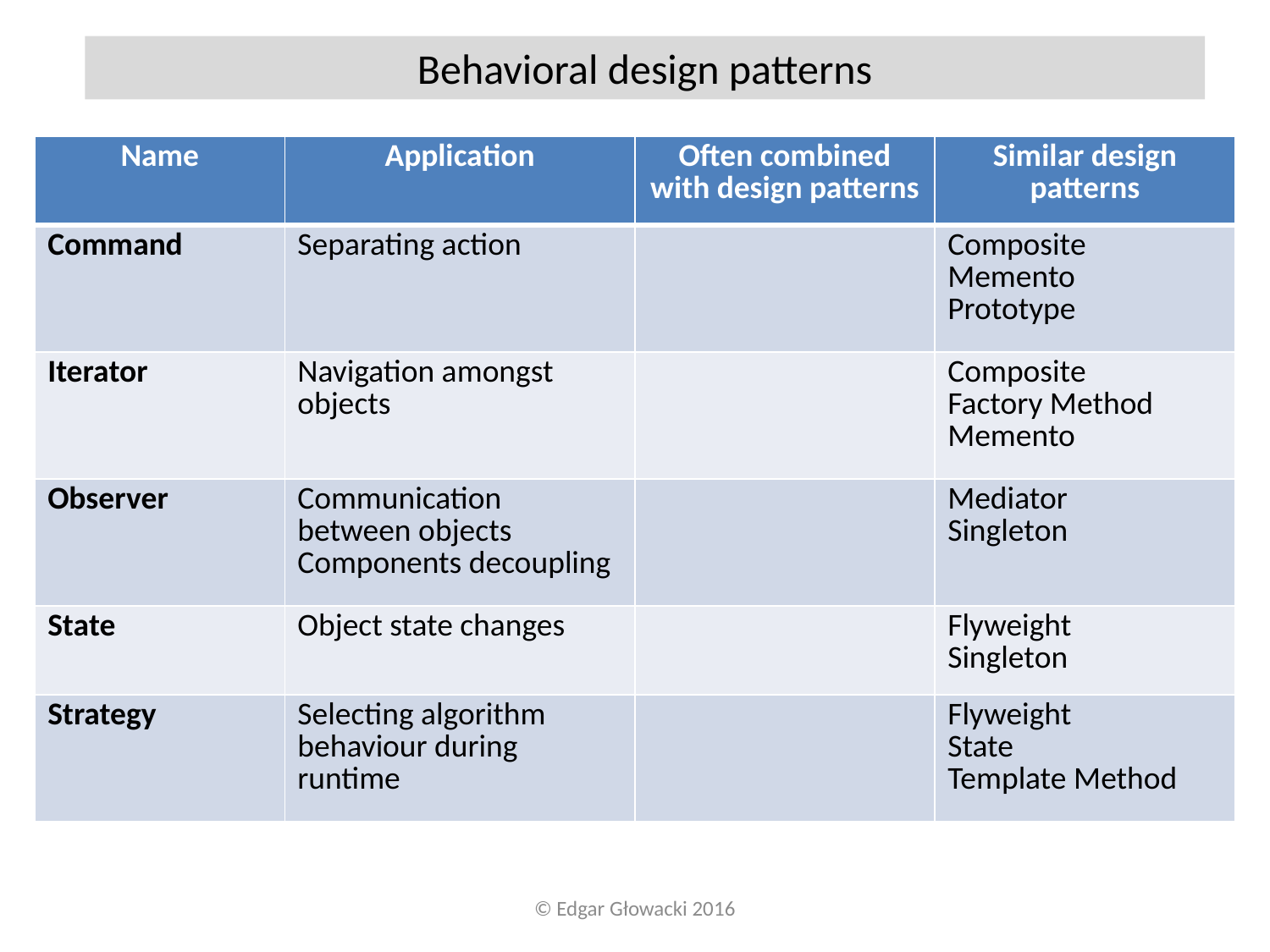

Behavioral design patterns
| Name | Application | Often combined with design patterns | Similar design patterns |
| --- | --- | --- | --- |
| Command | Separating action |  | Composite Memento Prototype |
| Iterator | Navigation amongst objects |  | Composite Factory Method Memento |
| Observer | Communication between objects Components decoupling |  | Mediator Singleton |
| State | Object state changes |  | Flyweight Singleton |
| Strategy | Selecting algorithm behaviour during runtime |  | Flyweight State Template Method |
© Edgar Głowacki 2016